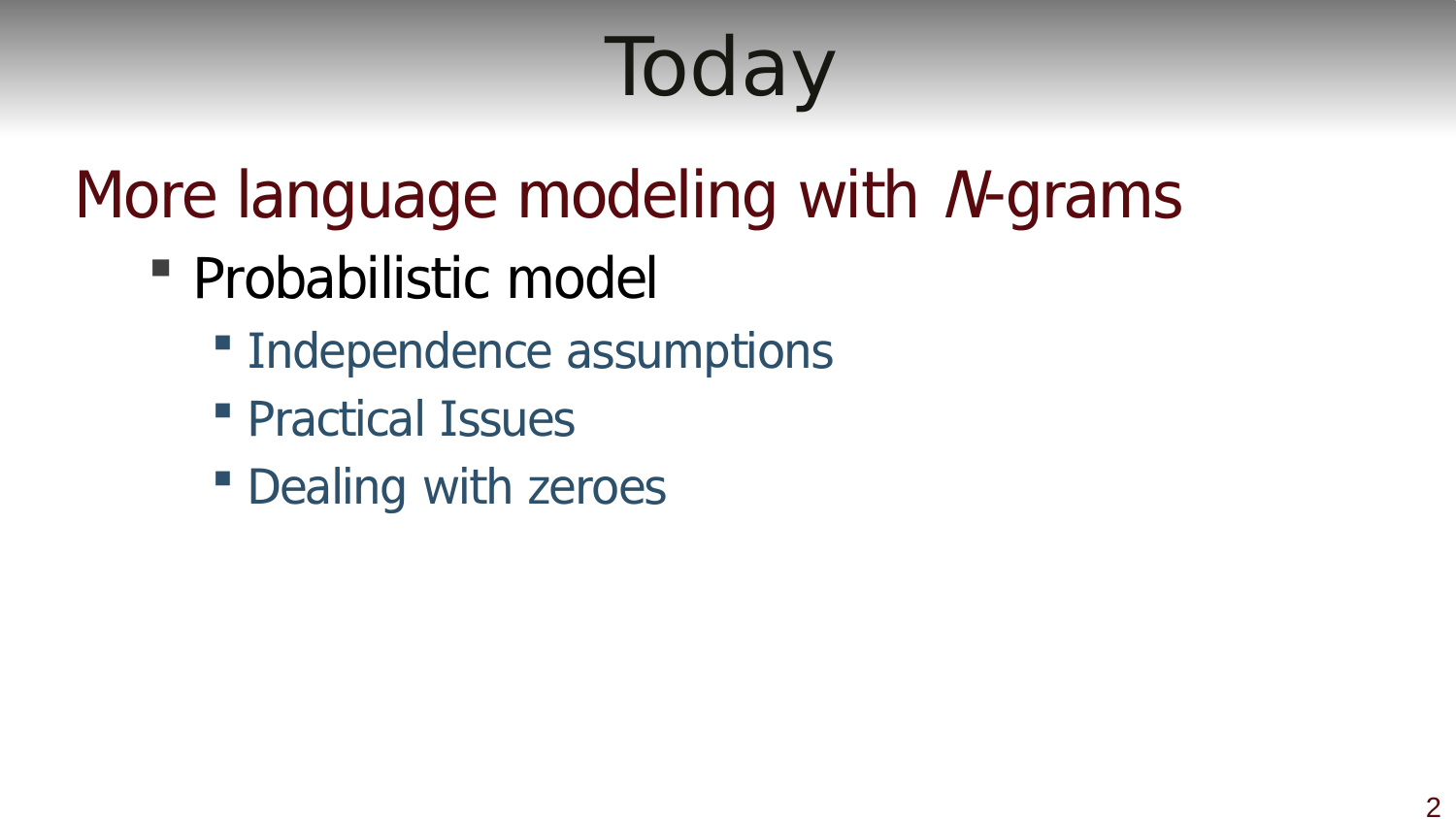

# Today
More language modeling with N-grams
Probabilistic model
Independence assumptions
Practical Issues
Dealing with zeroes
2